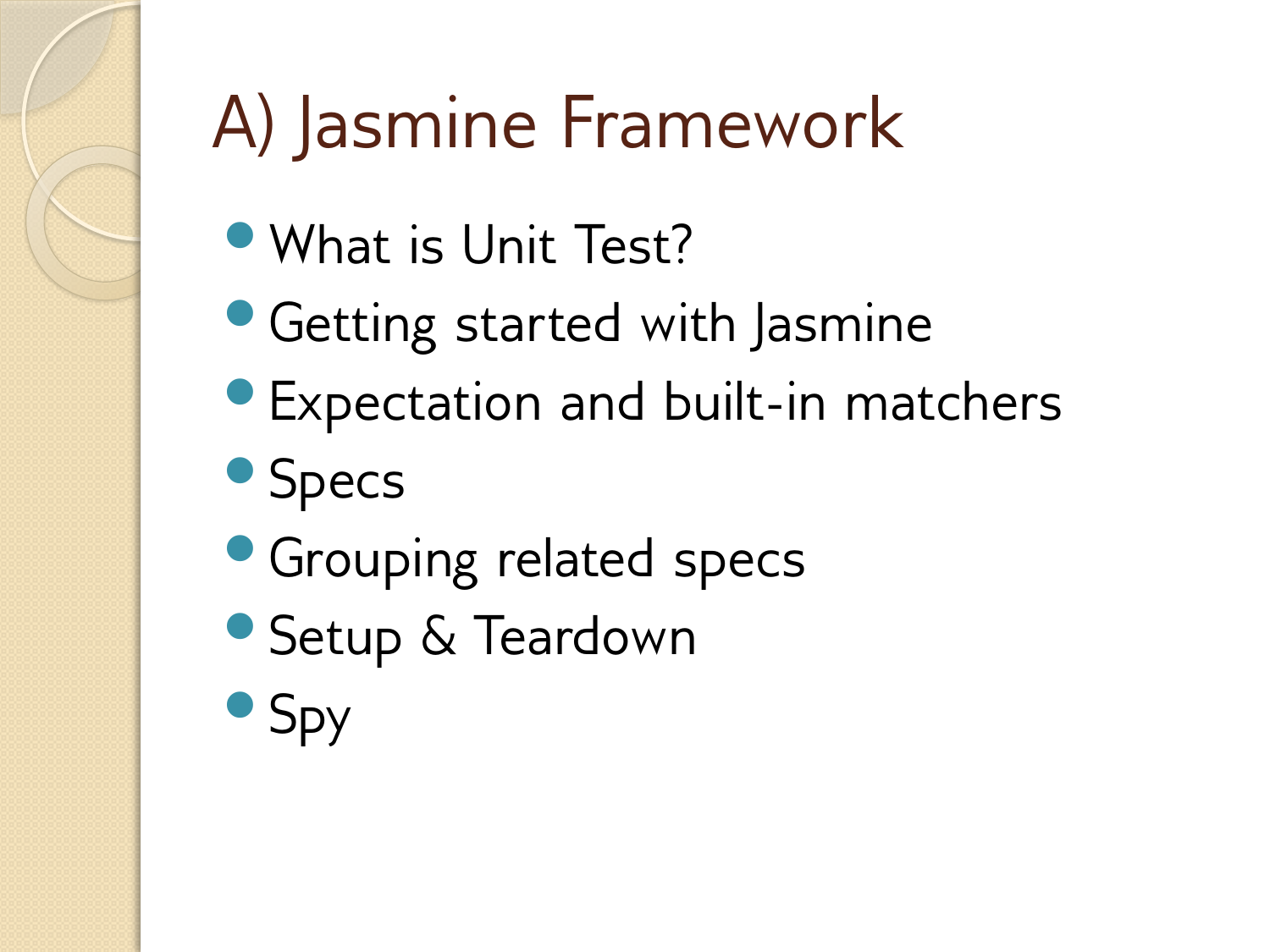

# A) Jasmine Framework
What is Unit Test?
Getting started with Jasmine
Expectation and built-in matchers
Specs
Grouping related specs
Setup & Teardown
Spy